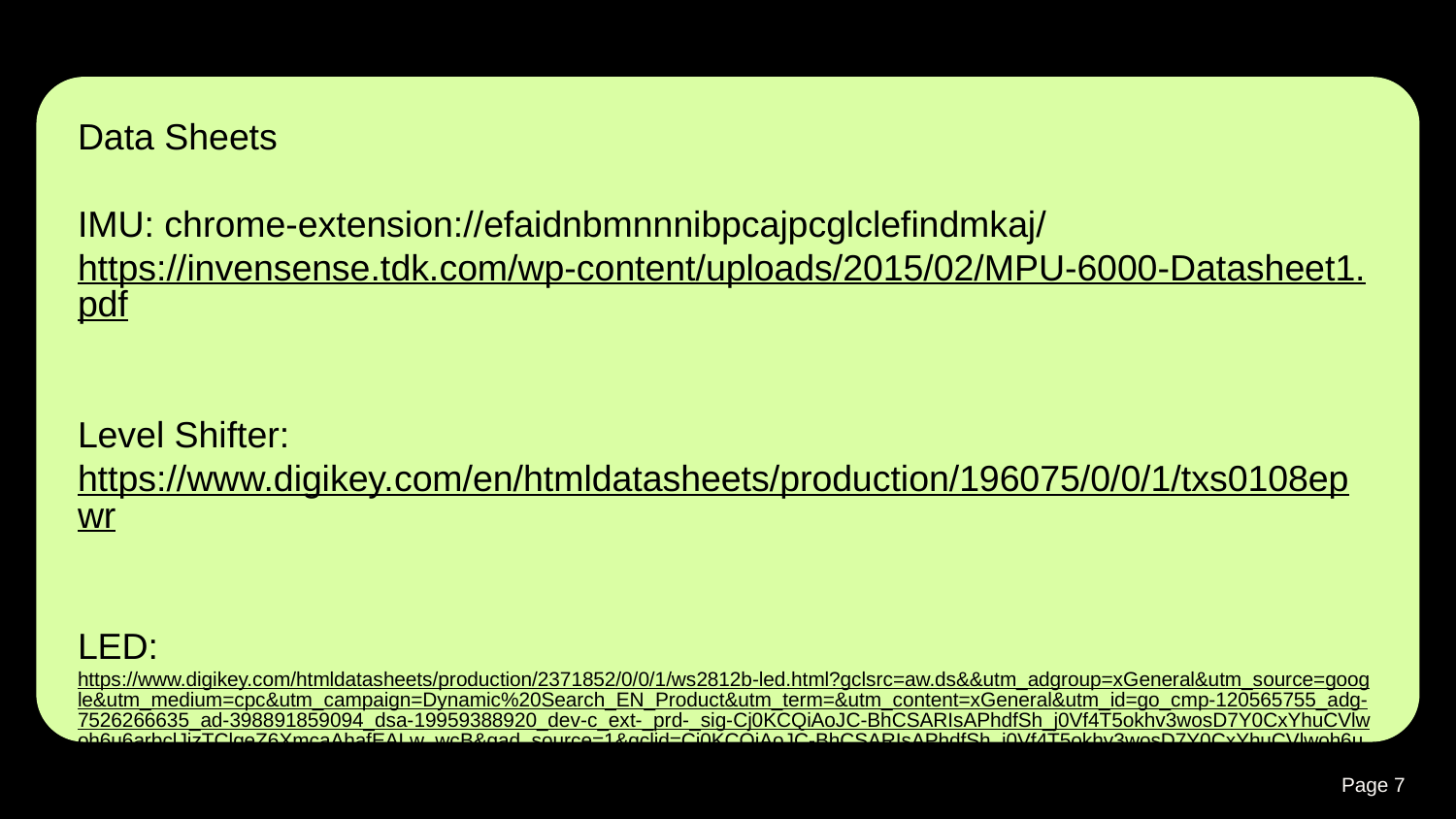

Data Sheets

IMU: chrome-extension://efaidnbmnnnibpcajpcglclefindmkaj/https://invensense.tdk.com/wp-content/uploads/2015/02/MPU-6000-Datasheet1.pdf

Level Shifter:
https://www.digikey.com/en/htmldatasheets/production/196075/0/0/1/txs0108epwr

LED:
https://www.digikey.com/htmldatasheets/production/2371852/0/0/1/ws2812b-led.html?gclsrc=aw.ds&&utm_adgroup=xGeneral&utm_source=google&utm_medium=cpc&utm_campaign=Dynamic%20Search_EN_Product&utm_term=&utm_content=xGeneral&utm_id=go_cmp-120565755_adg-7526266635_ad-398891859094_dsa-19959388920_dev-c_ext-_prd-_sig-Cj0KCQiAoJC-BhCSARIsAPhdfSh_j0Vf4T5okhv3wosD7Y0CxYhuCVlwoh6u6arbclJizTClgeZ6XmcaAhafEALw_wcB&gad_source=1&gclid=Cj0KCQiAoJC-BhCSARIsAPhdfSh_j0Vf4T5okhv3wosD7Y0CxYhuCVlwoh6u6arbclJizTClgeZ6XmcaAhafEALw_wcB&gclsrc=aw.ds
Page #
7